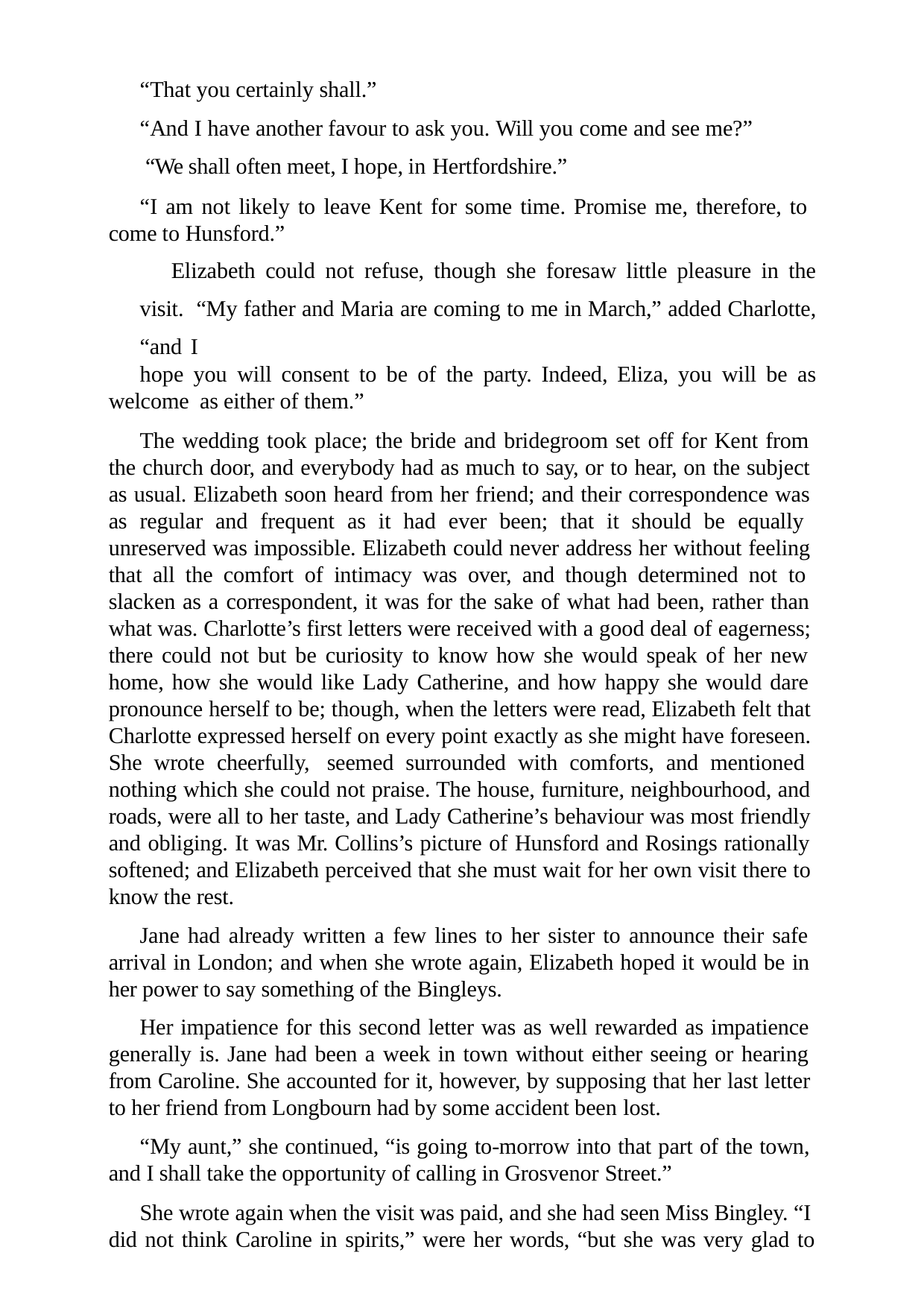

“That you certainly shall.”
“And I have another favour to ask you. Will you come and see me?”  “We shall often meet, I hope, in Hertfordshire.”
“I am not likely to leave Kent for some time. Promise me, therefore, to  come to Hunsford.”
Elizabeth could not refuse, though she foresaw little pleasure in the visit.  “My father and Maria are coming to me in March,” added Charlotte, “and I
hope you will consent to be of the party. Indeed, Eliza, you will be as welcome  as either of them.”
The wedding took place; the bride and bridegroom set off for Kent from  the church door, and everybody had as much to say, or to hear, on the subject  as usual. Elizabeth soon heard from her friend; and their correspondence was  as regular and frequent as it had ever been; that it should be equally  unreserved was impossible. Elizabeth could never address her without feeling  that all the comfort of intimacy was over, and though determined not to  slacken as a correspondent, it was for the sake of what had been, rather than  what was. Charlotte’s first letters were received with a good deal of eagerness;  there could not but be curiosity to know how she would speak of her new  home, how she would like Lady Catherine, and how happy she would dare  pronounce herself to be; though, when the letters were read, Elizabeth felt that  Charlotte expressed herself on every point exactly as she might have foreseen.  She wrote cheerfully, seemed surrounded with comforts, and mentioned  nothing which she could not praise. The house, furniture, neighbourhood, and  roads, were all to her taste, and Lady Catherine’s behaviour was most friendly  and obliging. It was Mr. Collins’s picture of Hunsford and Rosings rationally  softened; and Elizabeth perceived that she must wait for her own visit there to  know the rest.
Jane had already written a few lines to her sister to announce their safe  arrival in London; and when she wrote again, Elizabeth hoped it would be in  her power to say something of the Bingleys.
Her impatience for this second letter was as well rewarded as impatience  generally is. Jane had been a week in town without either seeing or hearing  from Caroline. She accounted for it, however, by supposing that her last letter  to her friend from Longbourn had by some accident been lost.
“My aunt,” she continued, “is going to-morrow into that part of the town,  and I shall take the opportunity of calling in Grosvenor Street.”
She wrote again when the visit was paid, and she had seen Miss Bingley. “I  did not think Caroline in spirits,” were her words, “but she was very glad to